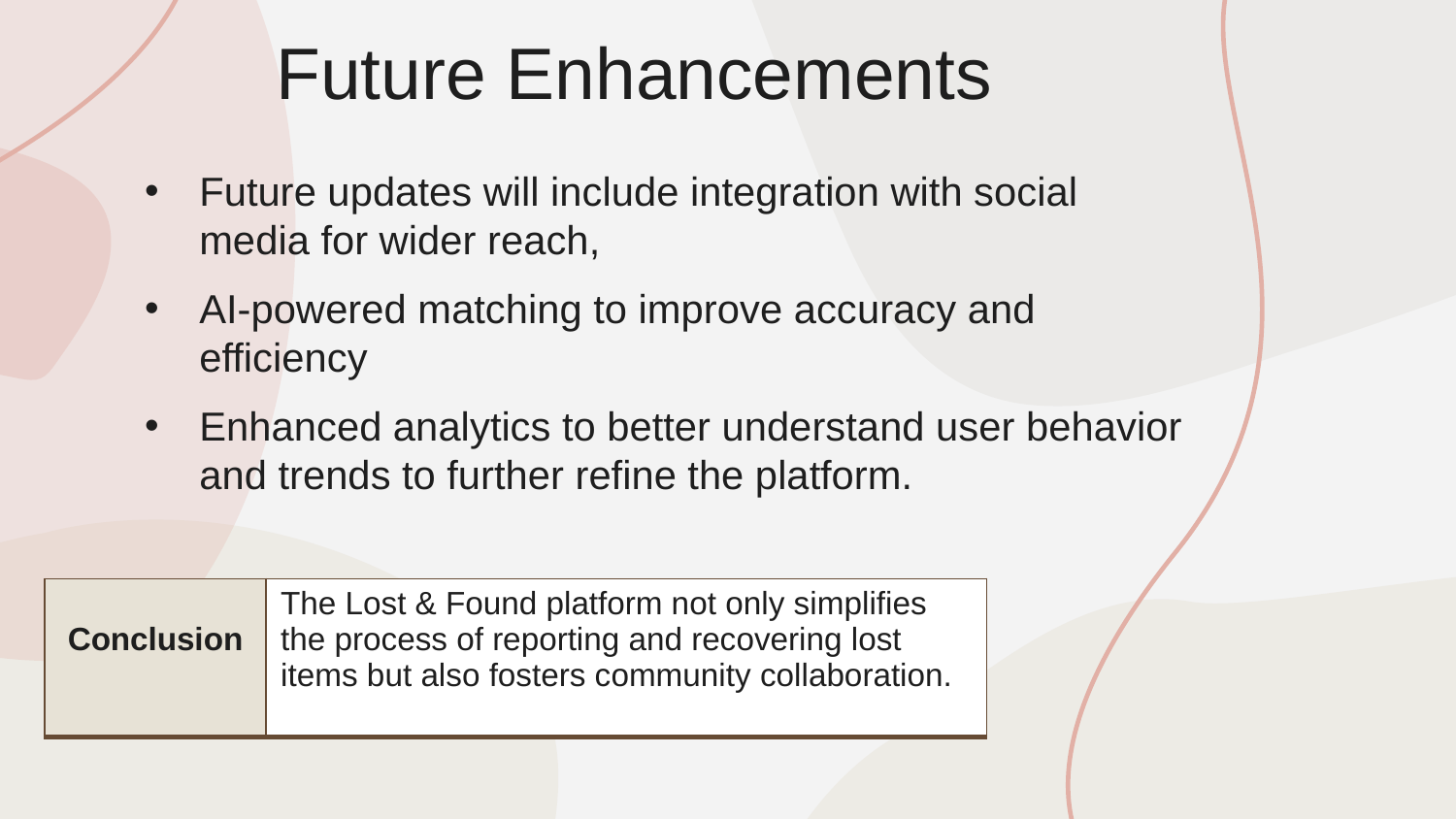

# Future Enhancements
Future updates will include integration with social media for wider reach,
AI-powered matching to improve accuracy and efficiency
Enhanced analytics to better understand user behavior and trends to further refine the platform.
| Conclusion | The Lost & Found platform not only simplifies the process of reporting and recovering lost items but also fosters community collaboration. |
| --- | --- |